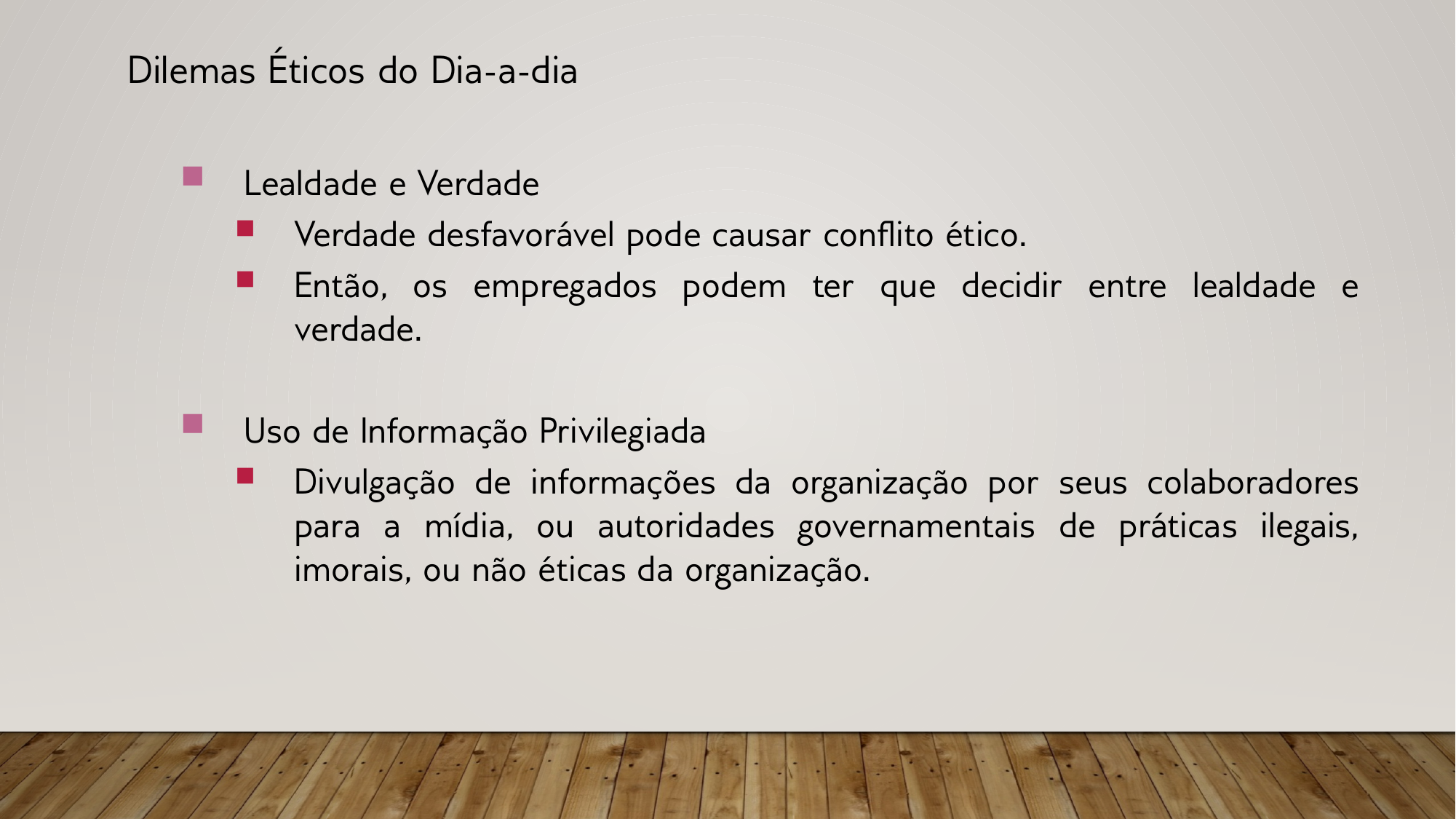

Dilemas Éticos do Dia-a-dia
Lealdade e Verdade
Verdade desfavorável pode causar conflito ético.
Então, os empregados podem ter que decidir entre lealdade e verdade.

Uso de Informação Privilegiada
Divulgação de informações da organização por seus colaboradores para a mídia, ou autoridades governamentais de práticas ilegais, imorais, ou não éticas da organização.